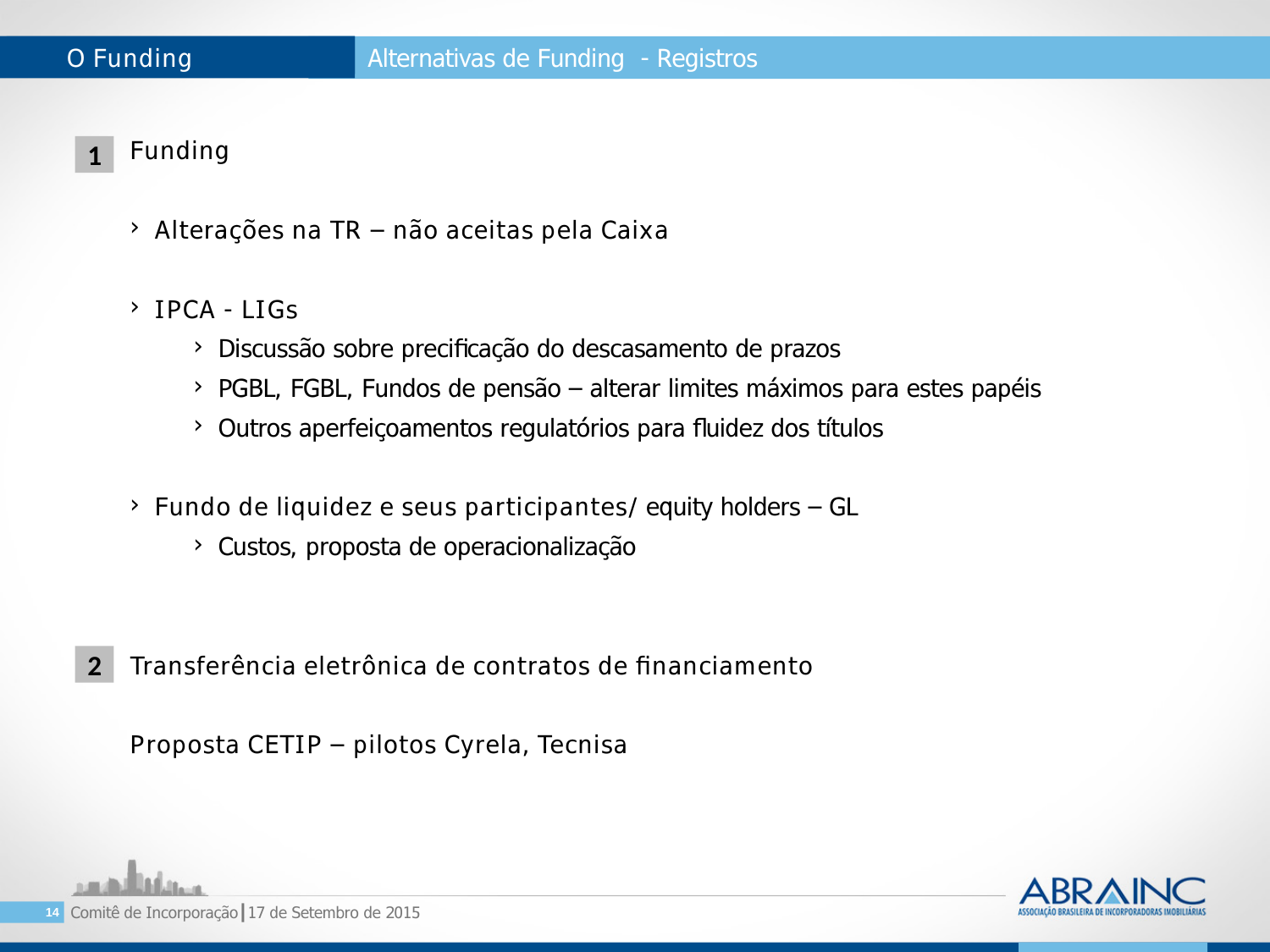

O Funding
O Funding
      Alternativas de Funding  - Registros

Funding

Alterações na TR – não aceitas pela Caixa

IPCA - LIGs
Discussão sobre precificação do descasamento de prazos
PGBL, FGBL, Fundos de pensão – alterar limites máximos para estes papéis
Outros aperfeiçoamentos regulatórios para fluidez dos títulos

Fundo de liquidez e seus participantes/ equity holders – GL
Custos, proposta de operacionalização

Transferência eletrônica de contratos de financiamento

Proposta CETIP – pilotos Cyrela, Tecnisa

1
2